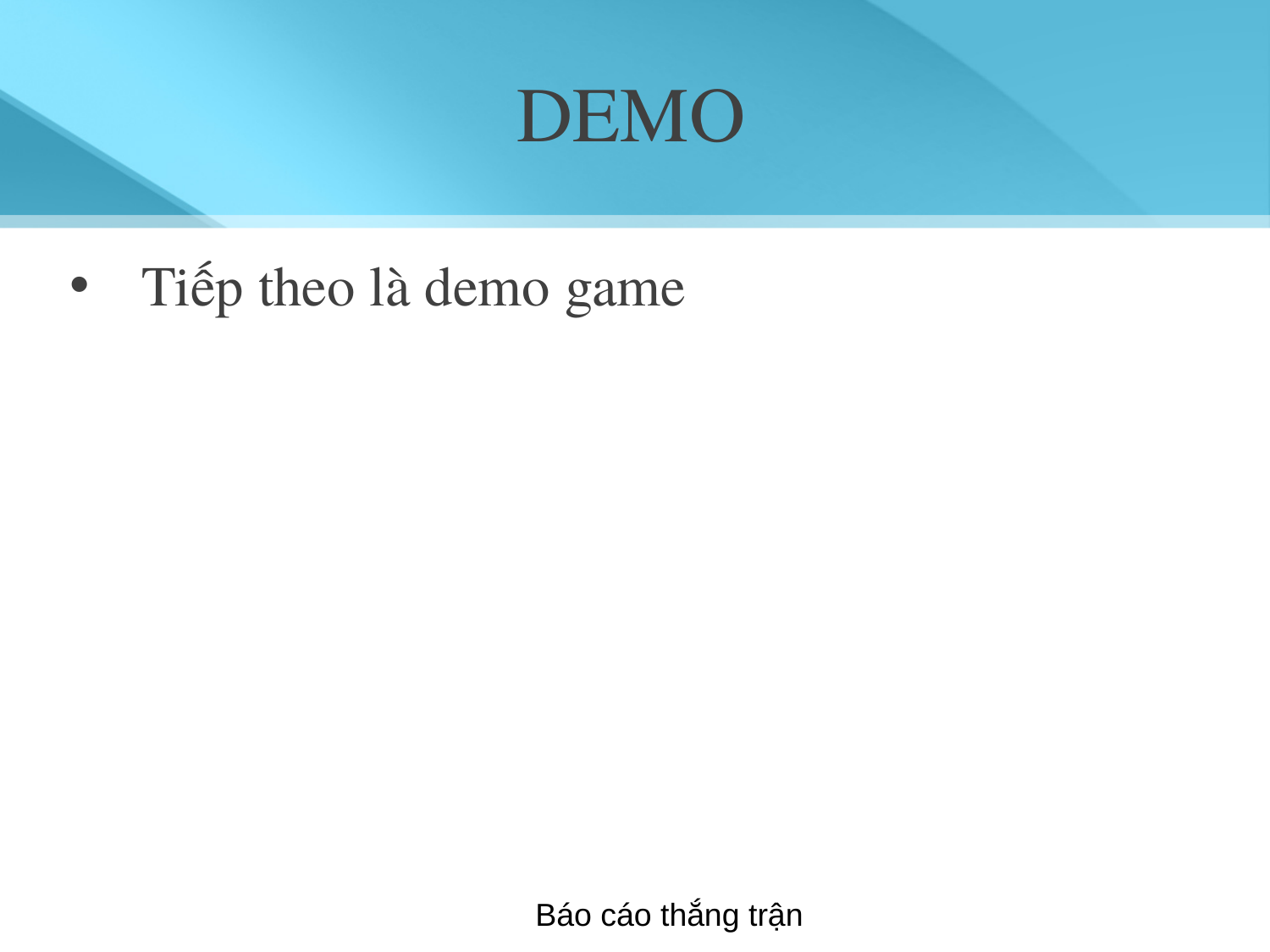

# DEMO
Tiếp theo là demo game

Báo cáo thắng trận